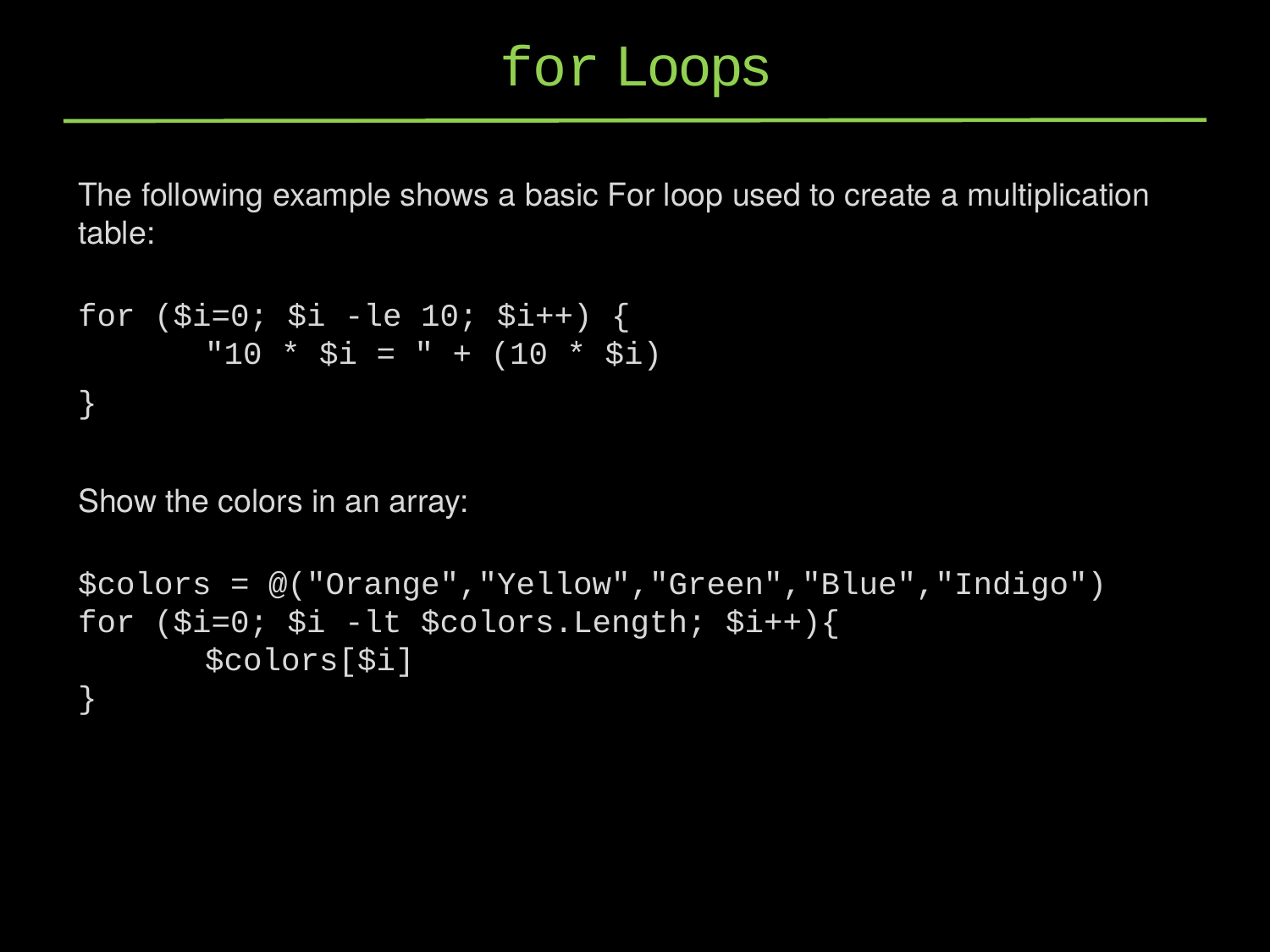

# for Loops
The following example shows a basic For loop used to create a multiplication table:

for ($i=0; $i -le 10; $i++) {
	"10 * $i = " + (10 * $i)
}

Show the colors in an array:

$colors = @("Orange","Yellow","Green","Blue","Indigo")
for ($i=0; $i -lt $colors.Length; $i++){
	$colors[$i]
}